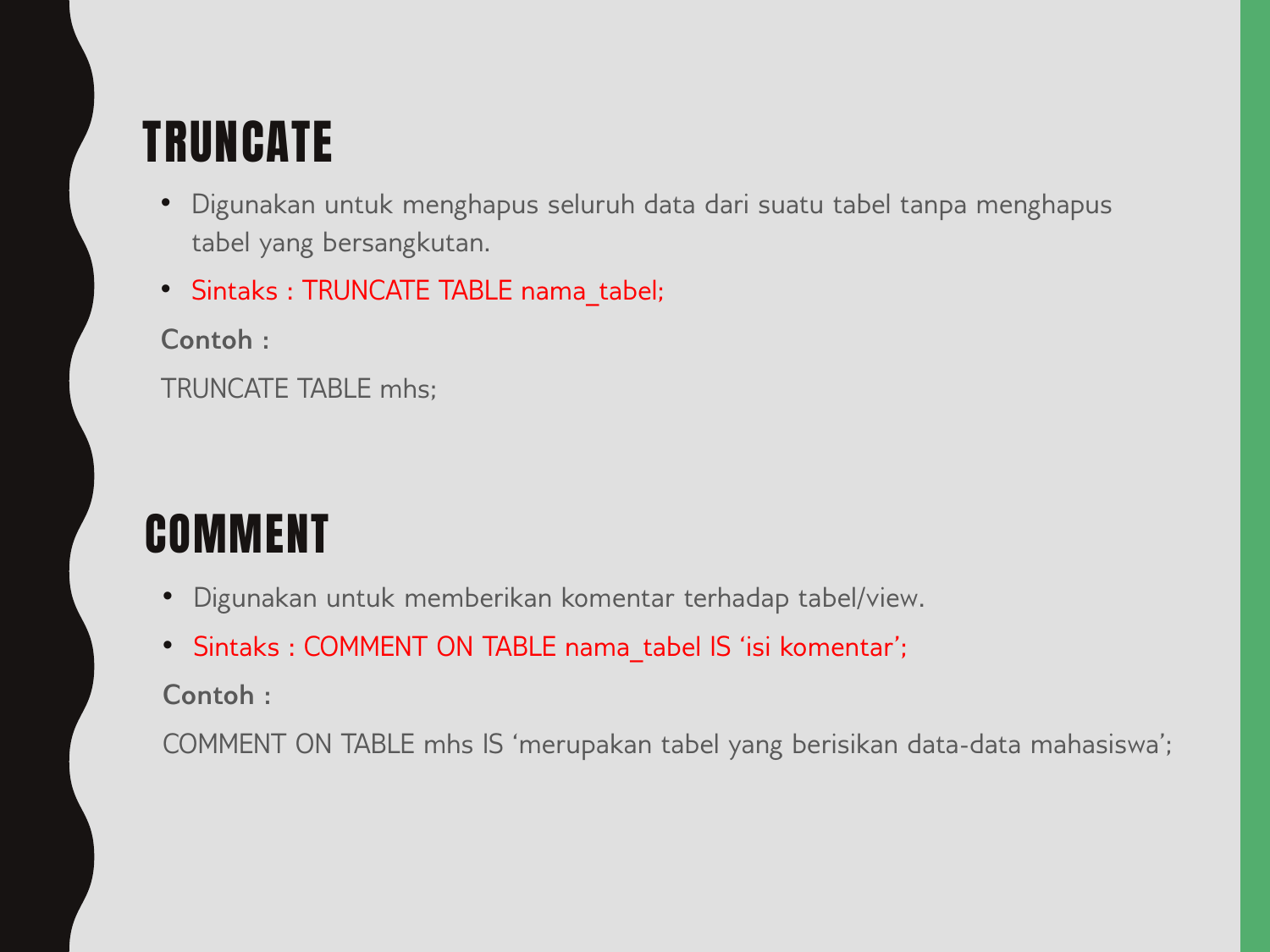

# TRUNCATE
Digunakan untuk menghapus seluruh data dari suatu tabel tanpa menghapus tabel yang bersangkutan.
Sintaks : TRUNCATE TABLE nama_tabel;
Contoh :
TRUNCATE TABLE mhs;
comment
Digunakan untuk memberikan komentar terhadap tabel/view.
Sintaks : COMMENT ON TABLE nama_tabel IS ‘isi komentar’;
Contoh :
COMMENT ON TABLE mhs IS ‘merupakan tabel yang berisikan data-data mahasiswa’;